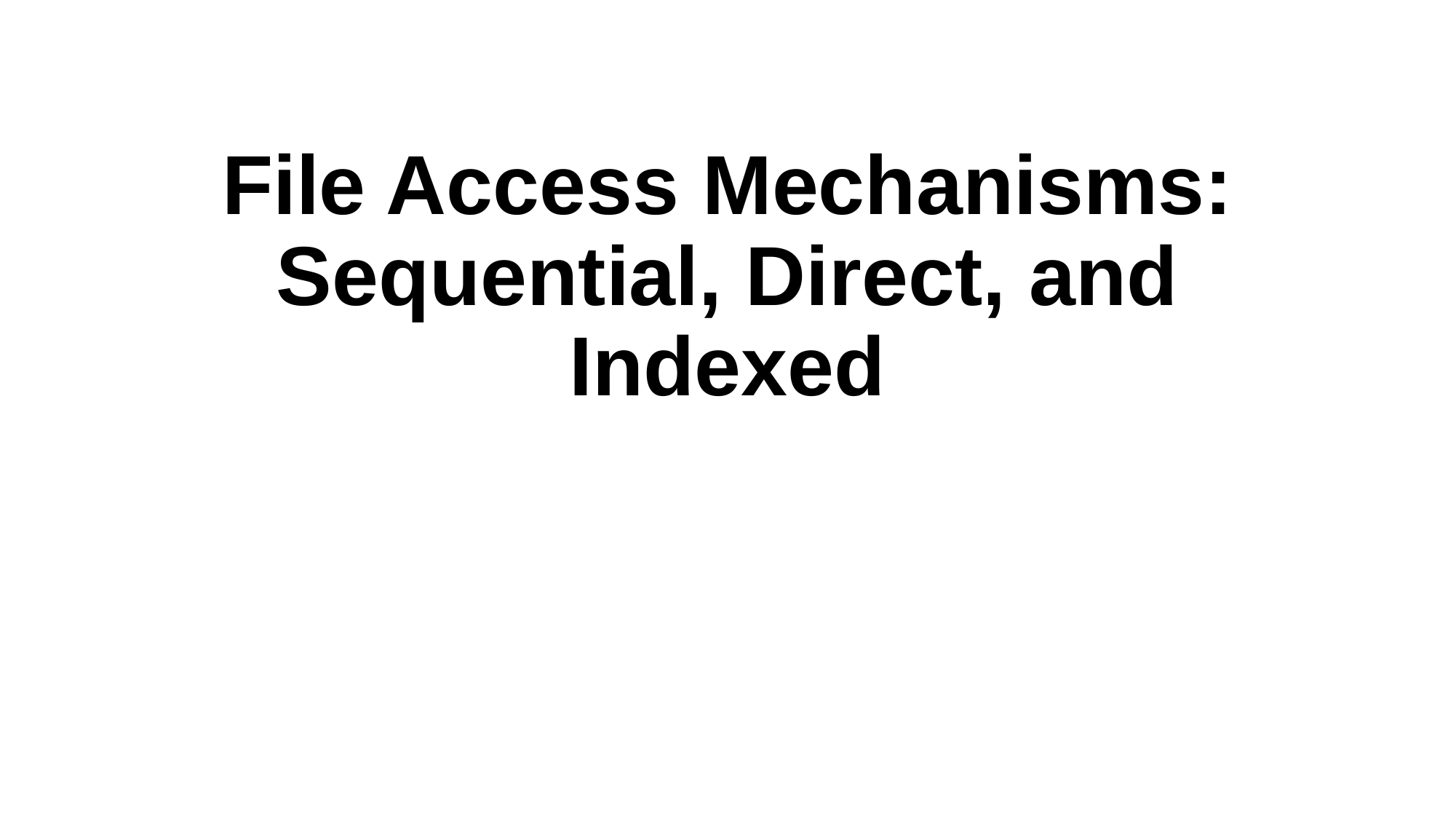

# File Access Mechanisms: Sequential, Direct, and Indexed